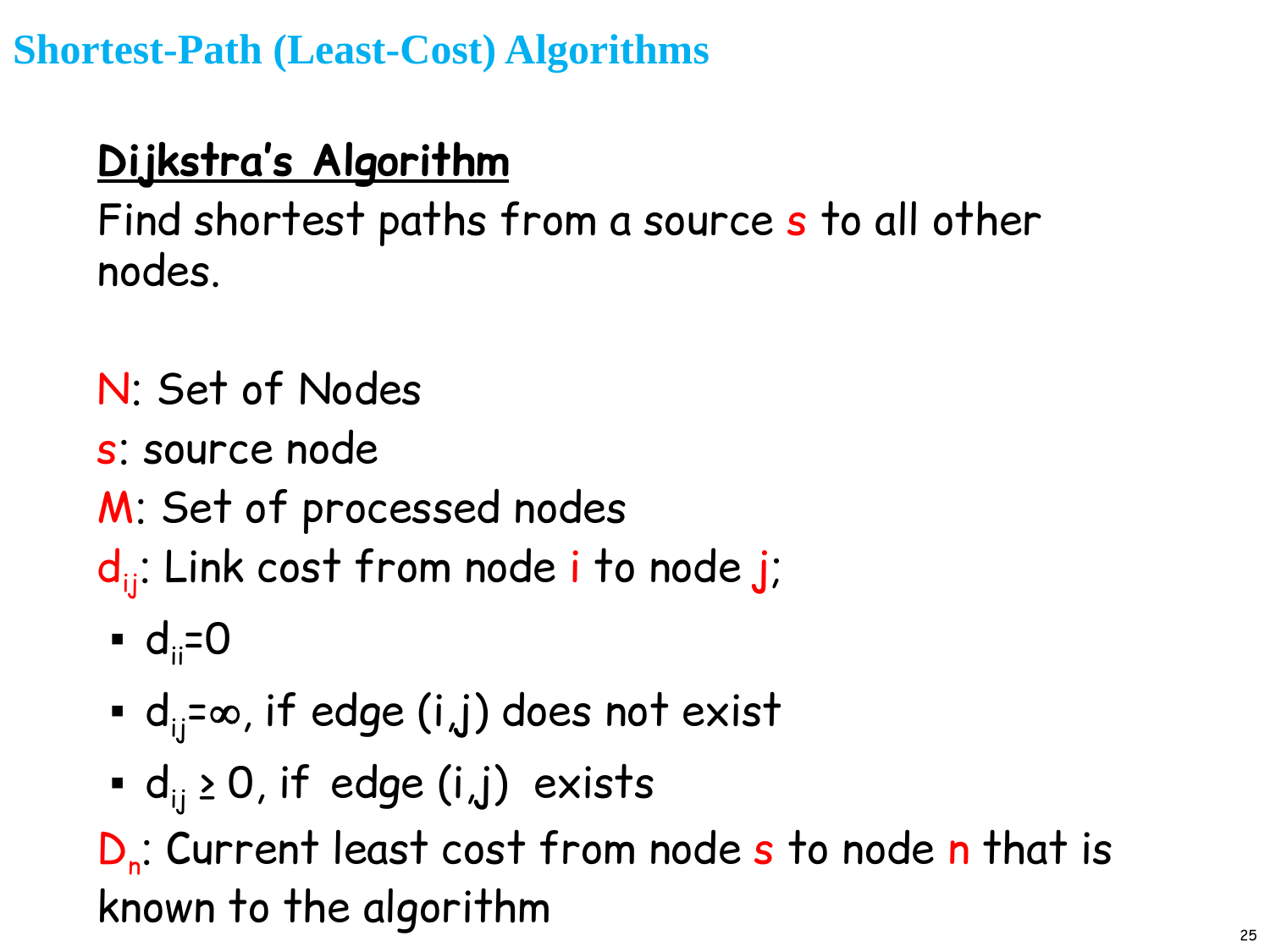

# Shortest-Path (Least-Cost) Algorithms
Dijkstra’s Algorithm
Find shortest paths from a source s to all other nodes.

N: Set of Nodes
s: source node
M: Set of processed nodes
dij: Link cost from node i to node j;
dii=0
dij=∞, if edge (i,j) does not exist
dij ≥ 0, if edge (i,j)  exists
Dn: Current least cost from node s to node n that is known to the algorithm
25